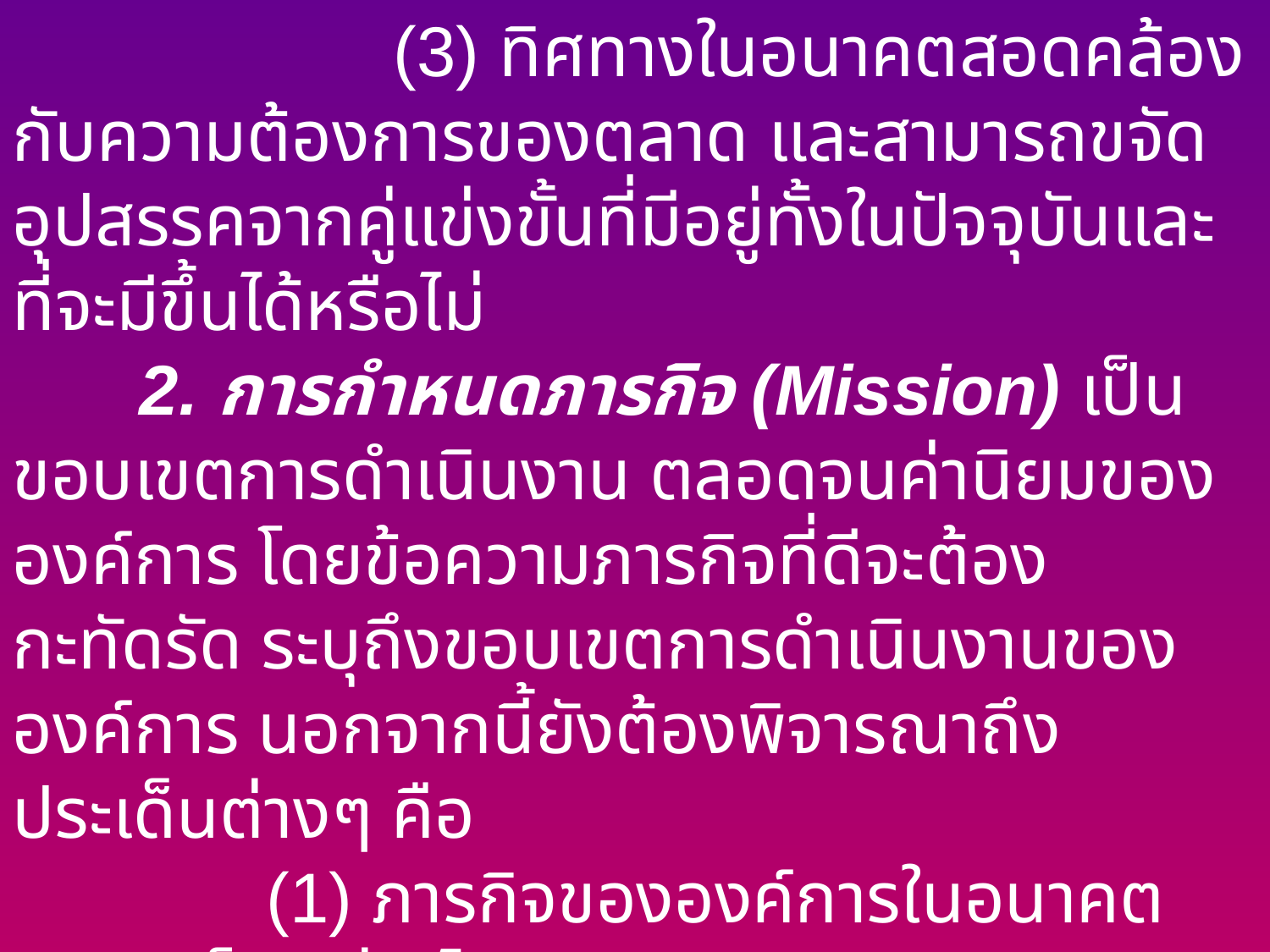

(3) ทิศทางในอนาคตสอดคล้องกับความต้องการของตลาด และสามารถขจัดอุปสรรคจากคู่แข่งขั้นที่มีอยู่ทั้งในปัจจุบันและที่จะมีขึ้นได้หรือไม่
	2. การกำหนดภารกิจ (Mission) เป็นขอบเขตการดำเนินงาน ตลอดจนค่านิยมขององค์การ โดยข้อความภารกิจที่ดีจะต้องกะทัดรัด ระบุถึงขอบเขตการดำเนินงานขององค์การ นอกจากนี้ยังต้องพิจารณาถึงประเด็นต่างๆ คือ
		(1) ภารกิจขององค์การในอนาคตควรจะเป็นอย่างไร
		(2) ควรมุ่งที่ความต้องการของลูกค้า
		(3) จุดมุ่งหมายหรือความตั้งใจเชิงกลยุทธ์ที่คงอยู่คืออะไร